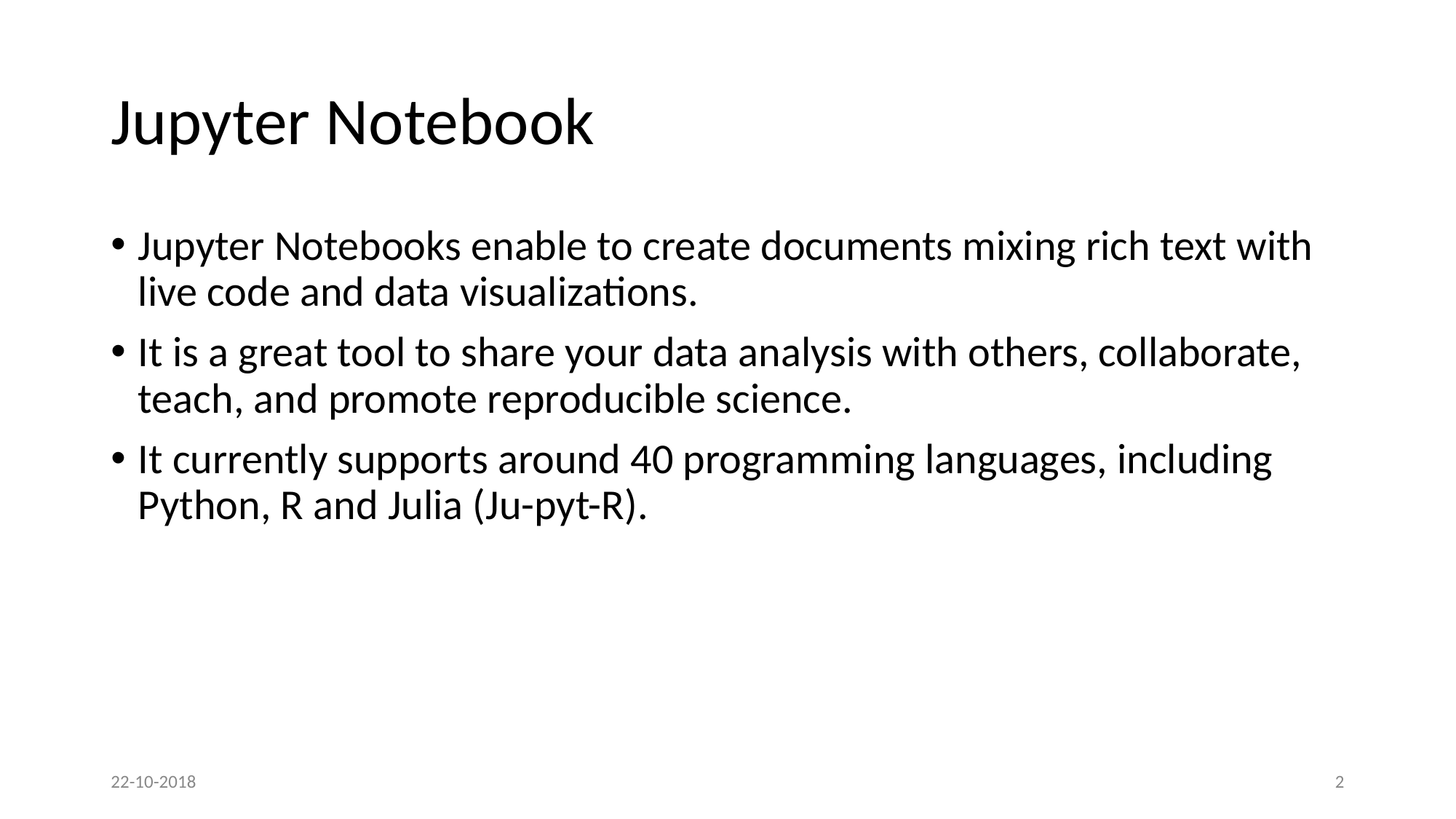

# Jupyter Notebook
Jupyter Notebooks enable to create documents mixing rich text with live code and data visualizations.
It is a great tool to share your data analysis with others, collaborate, teach, and promote reproducible science.
It currently supports around 40 programming languages, including Python, R and Julia (Ju-pyt-R).

22-10-2018

2